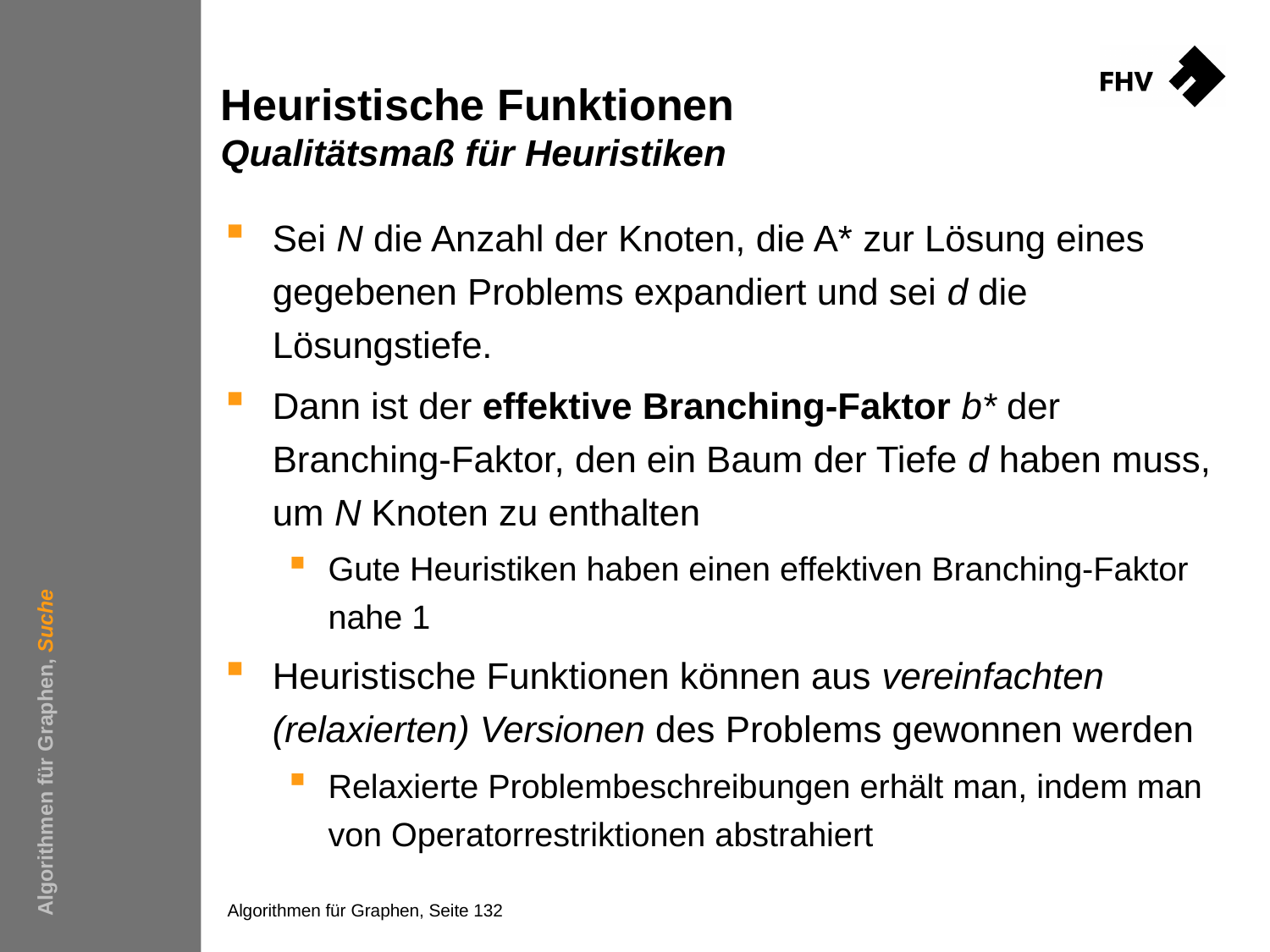

# Heuristische Funktionen Qualitätsmaß für Heuristiken
Sei N die Anzahl der Knoten, die A* zur Lösung eines gegebenen Problems expandiert und sei d die Lösungstiefe.
Dann ist der effektive Branching-Faktor b* der Branching-Faktor, den ein Baum der Tiefe d haben muss, um N Knoten zu enthalten
Gute Heuristiken haben einen effektiven Branching-Faktor nahe 1
Heuristische Funktionen können aus vereinfachten (relaxierten) Versionen des Problems gewonnen werden
Relaxierte Problembeschreibungen erhält man, indem man von Operatorrestriktionen abstrahiert
Algorithmen für Graphen, Suche
Algorithmen für Graphen, Seite 132